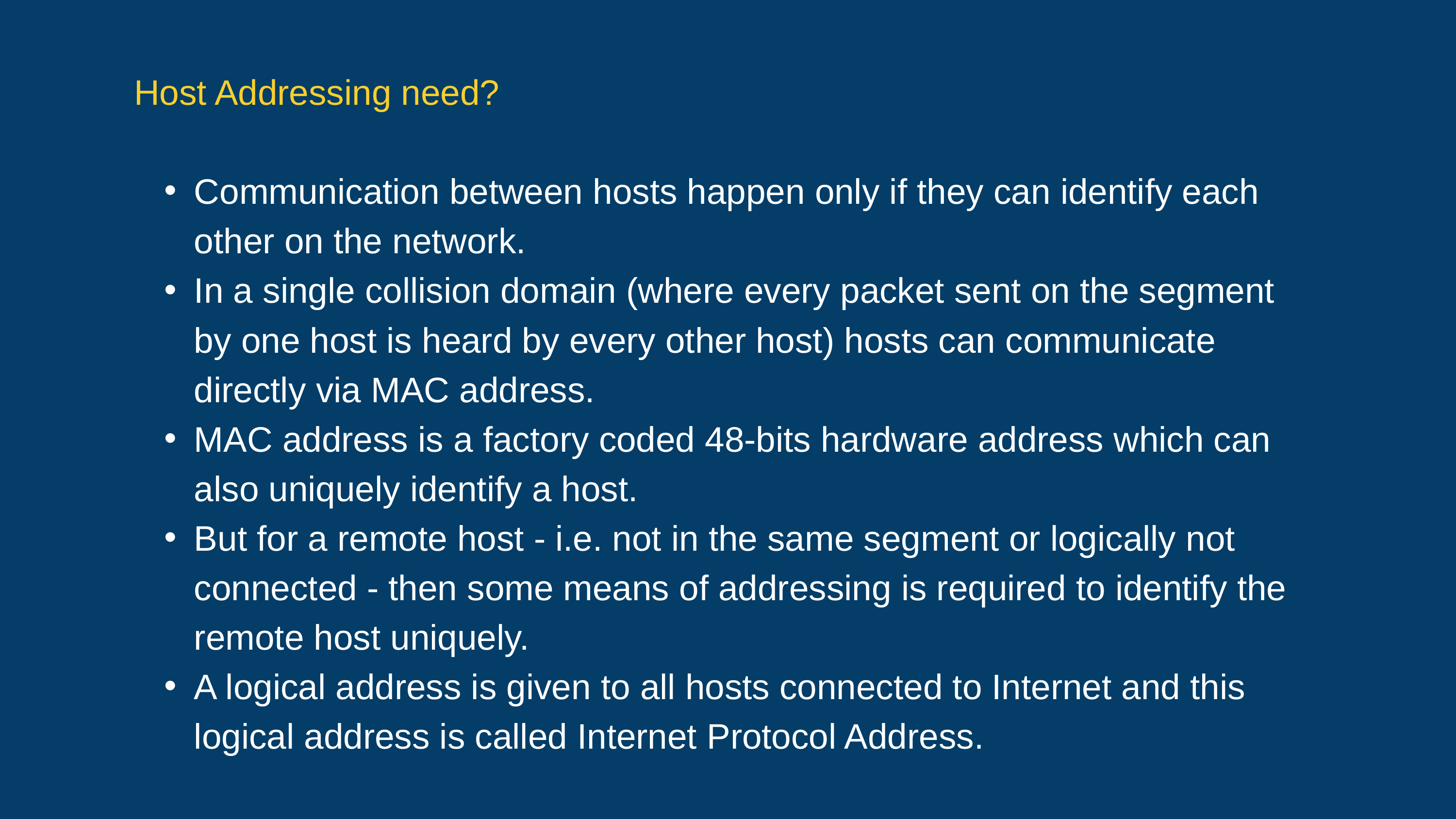

Host Addressing need?

Communication between hosts happen only if they can identify each other on the network.
In a single collision domain (where every packet sent on the segment by one host is heard by every other host) hosts can communicate directly via MAC address.
MAC address is a factory coded 48-bits hardware address which can also uniquely identify a host.
But for a remote host - i.e. not in the same segment or logically not connected - then some means of addressing is required to identify the remote host uniquely.
A logical address is given to all hosts connected to Internet and this logical address is called Internet Protocol Address.